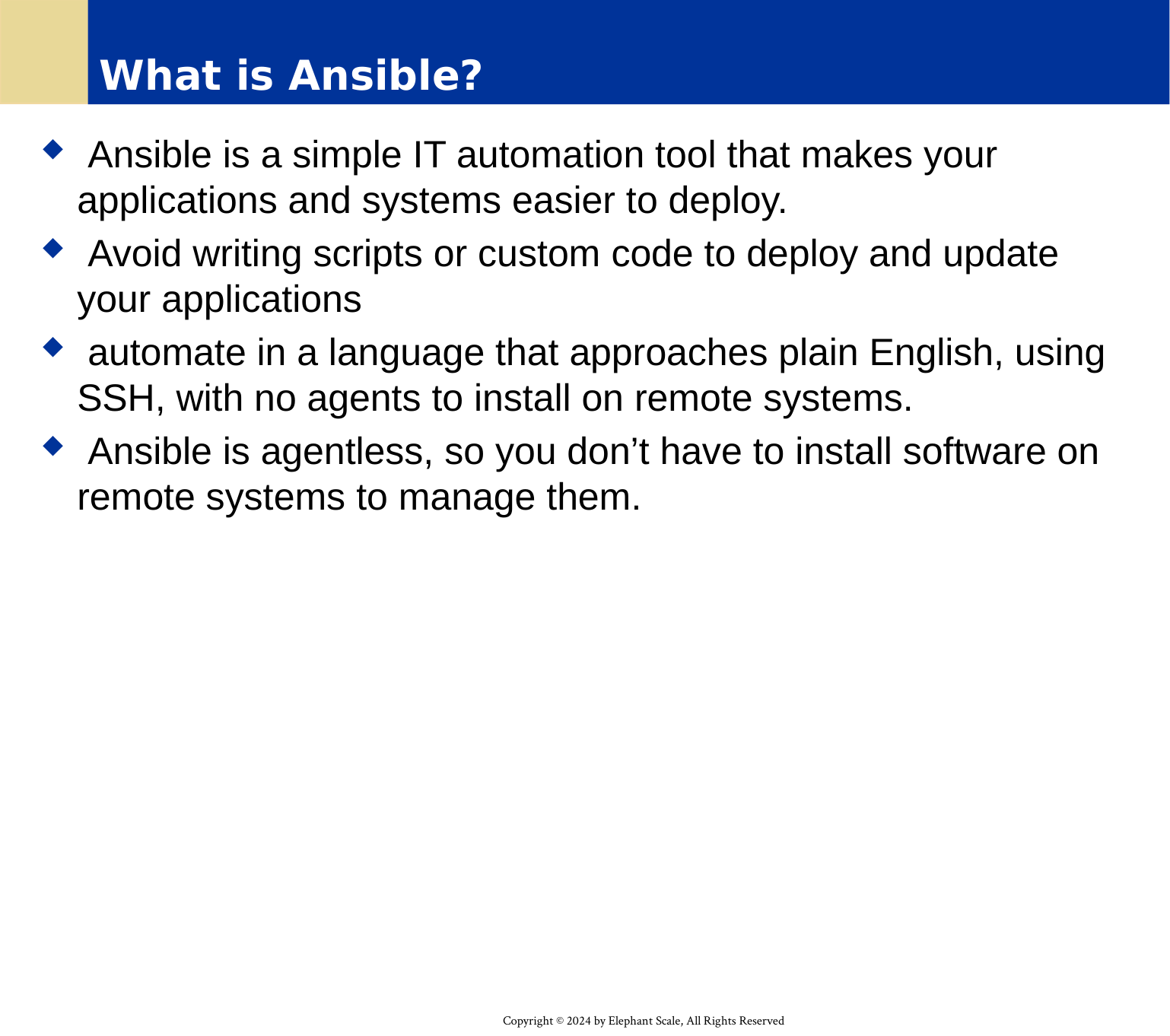

# What is Ansible?
 Ansible is a simple IT automation tool that makes your applications and systems easier to deploy.
 Avoid writing scripts or custom code to deploy and update your applications
 automate in a language that approaches plain English, using SSH, with no agents to install on remote systems.
 Ansible is agentless, so you don’t have to install software on remote systems to manage them.
Copyright © 2024 by Elephant Scale, All Rights Reserved